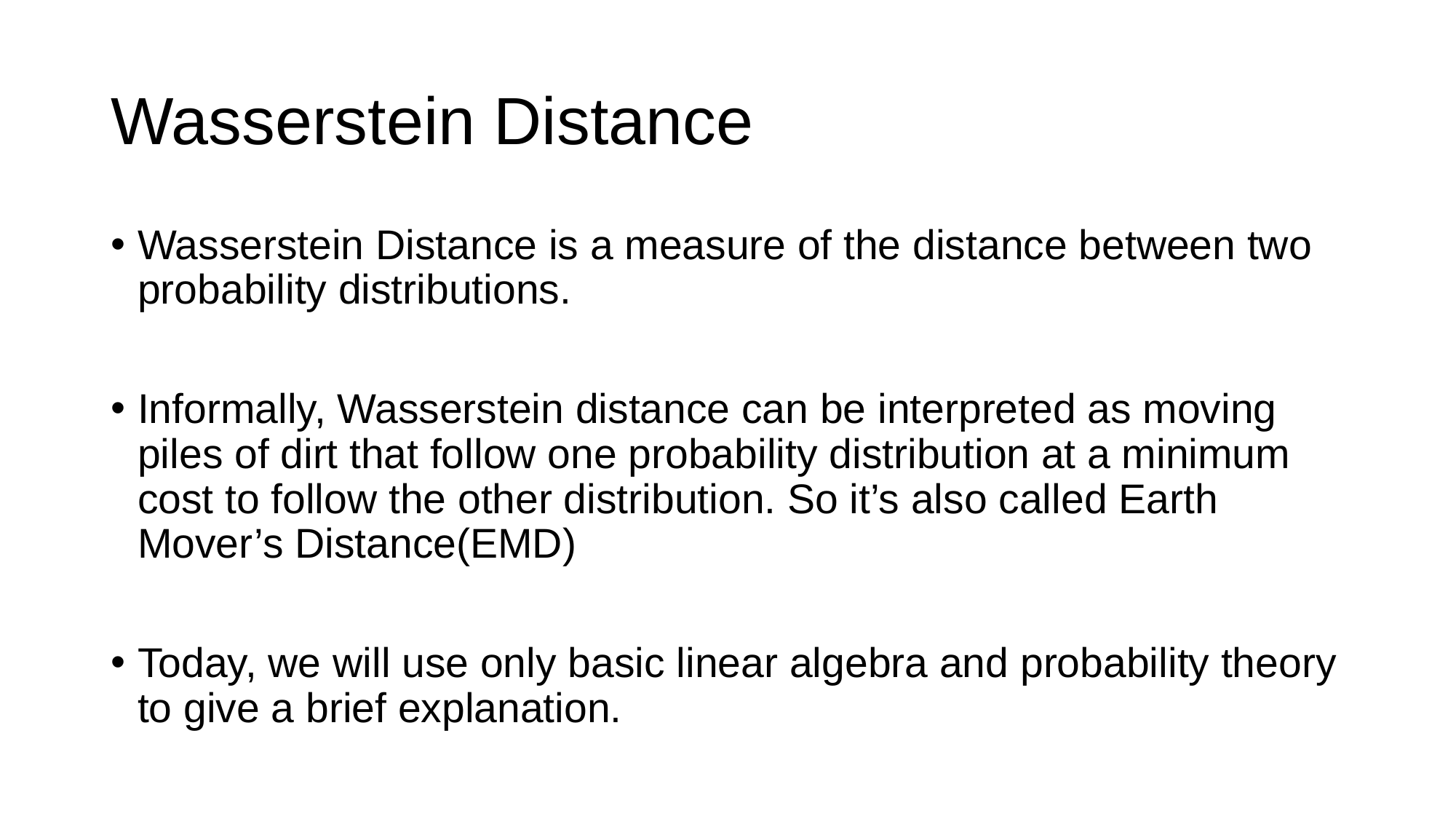

# Wasserstein Distance
Wasserstein Distance is a measure of the distance between two probability distributions.

Informally, Wasserstein distance can be interpreted as moving piles of dirt that follow one probability distribution at a minimum cost to follow the other distribution. So it’s also called Earth Mover’s Distance(EMD)

Today, we will use only basic linear algebra and probability theory to give a brief explanation.